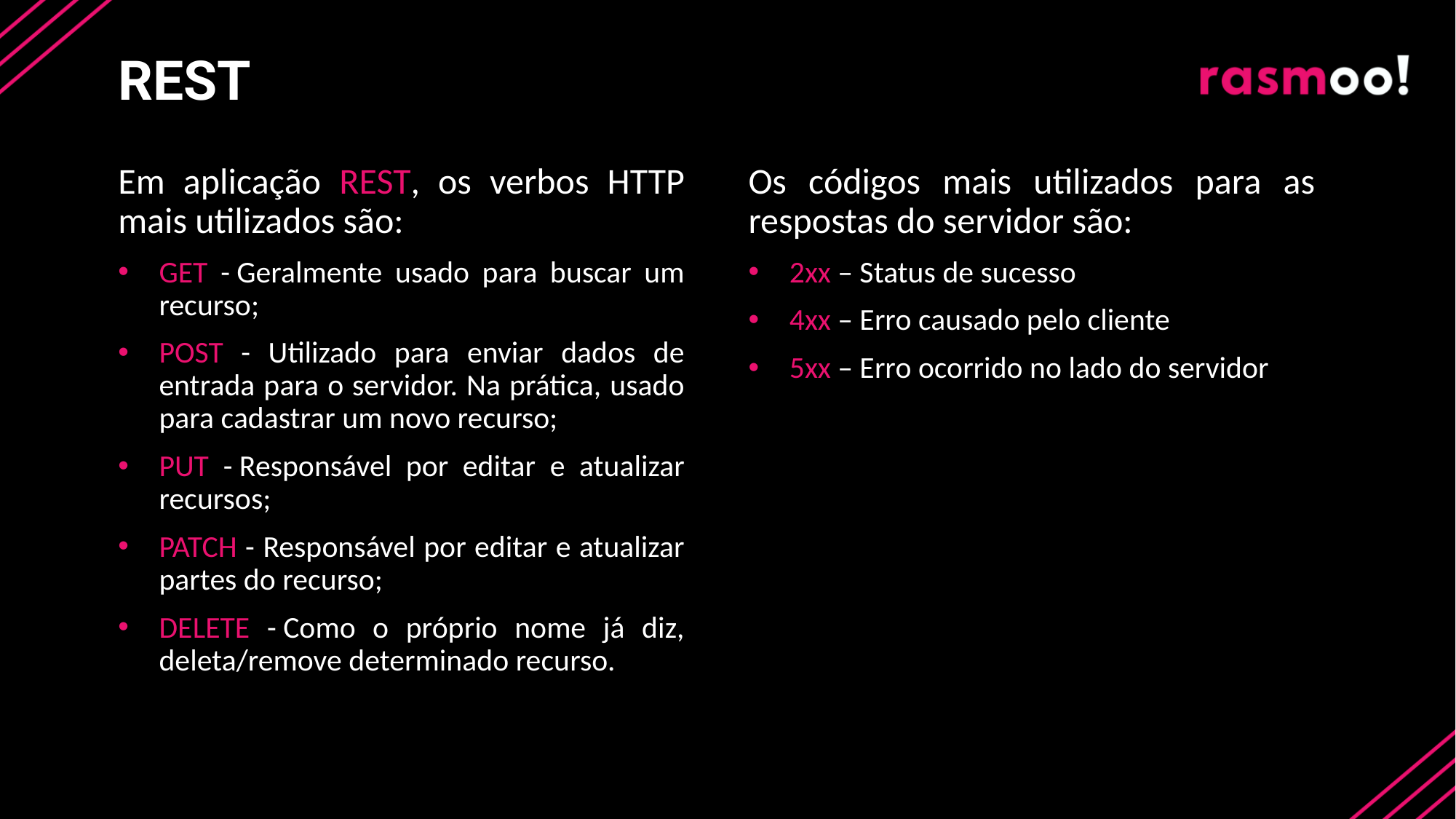

# REST
Em aplicação REST, os verbos HTTP mais utilizados são:
GET - Geralmente usado para buscar um recurso;
POST - Utilizado para enviar dados de entrada para o servidor. Na prática, usado para cadastrar um novo recurso;
PUT - Responsável por editar e atualizar recursos;
PATCH - Responsável por editar e atualizar partes do recurso;
DELETE - Como o próprio nome já diz, deleta/remove determinado recurso.

Os códigos mais utilizados para as respostas do servidor são:
2xx – Status de sucesso
4xx – Erro causado pelo cliente
5xx – Erro ocorrido no lado do servidor